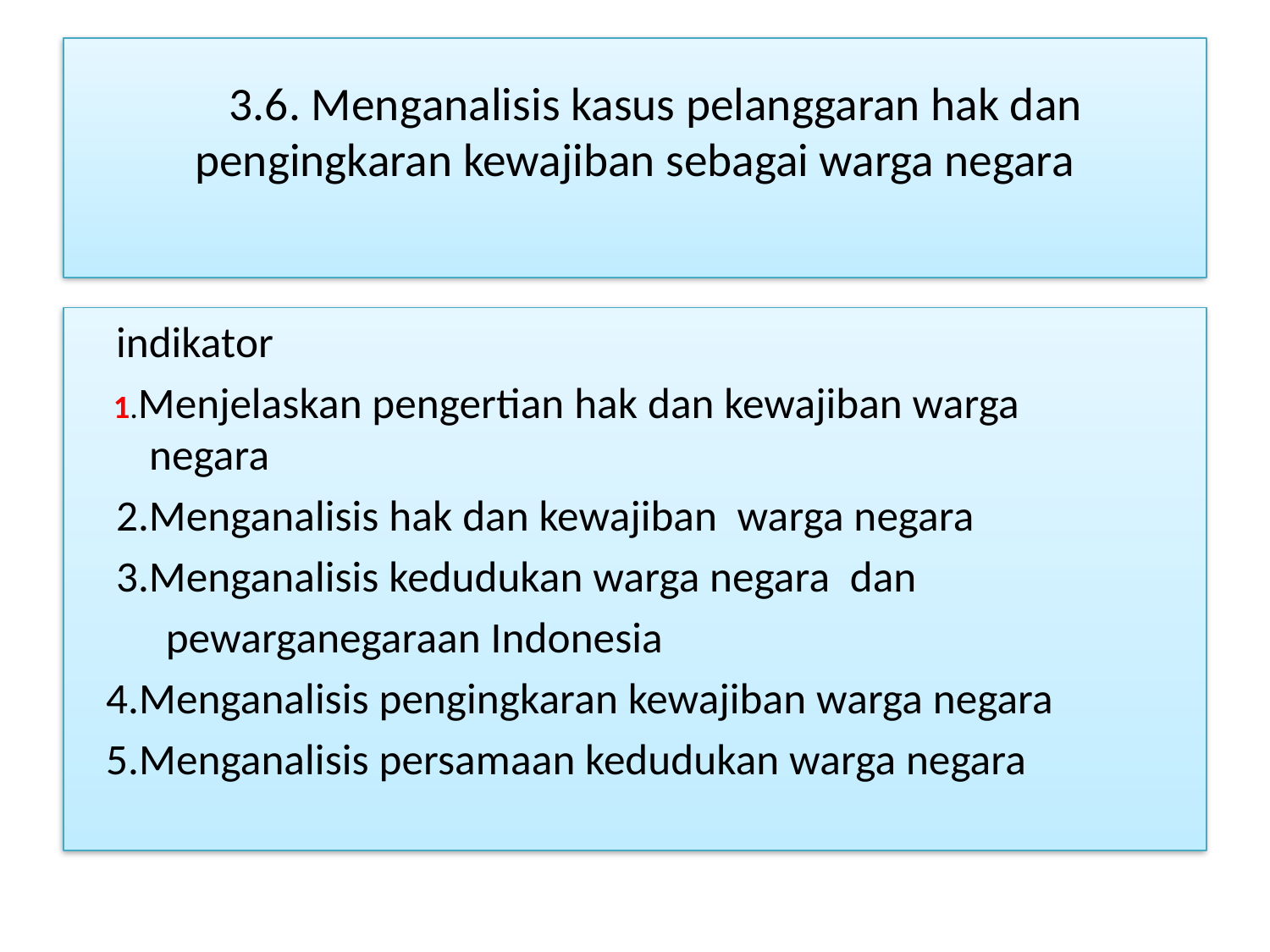

# 3.6. Menganalisis kasus pelanggaran hak dan pengingkaran kewajiban sebagai warga negara
    indikator
     1.Menjelaskan pengertian hak dan kewajiban warga
   negara
    2.Menganalisis hak dan kewajiban  warga negara
    3.Menganalisis kedudukan warga negara  dan
         pewarganegaraan Indonesia
   4.Menganalisis pengingkaran kewajiban warga negara
   5.Menganalisis persamaan kedudukan warga negara